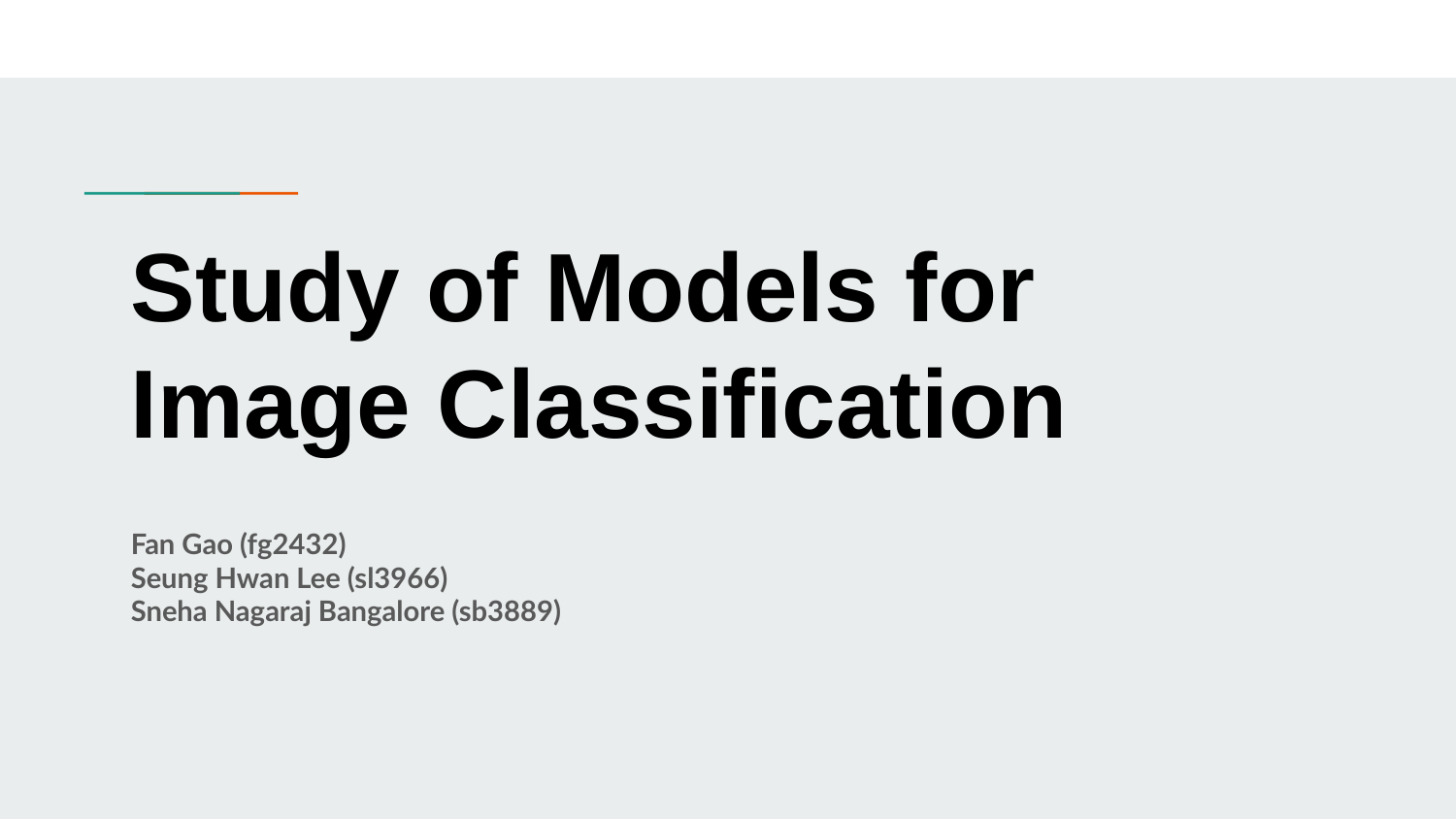

# Study of Models for Image Classification

Fan Gao (fg2432)
Seung Hwan Lee (sl3966)
Sneha Nagaraj Bangalore (sb3889)